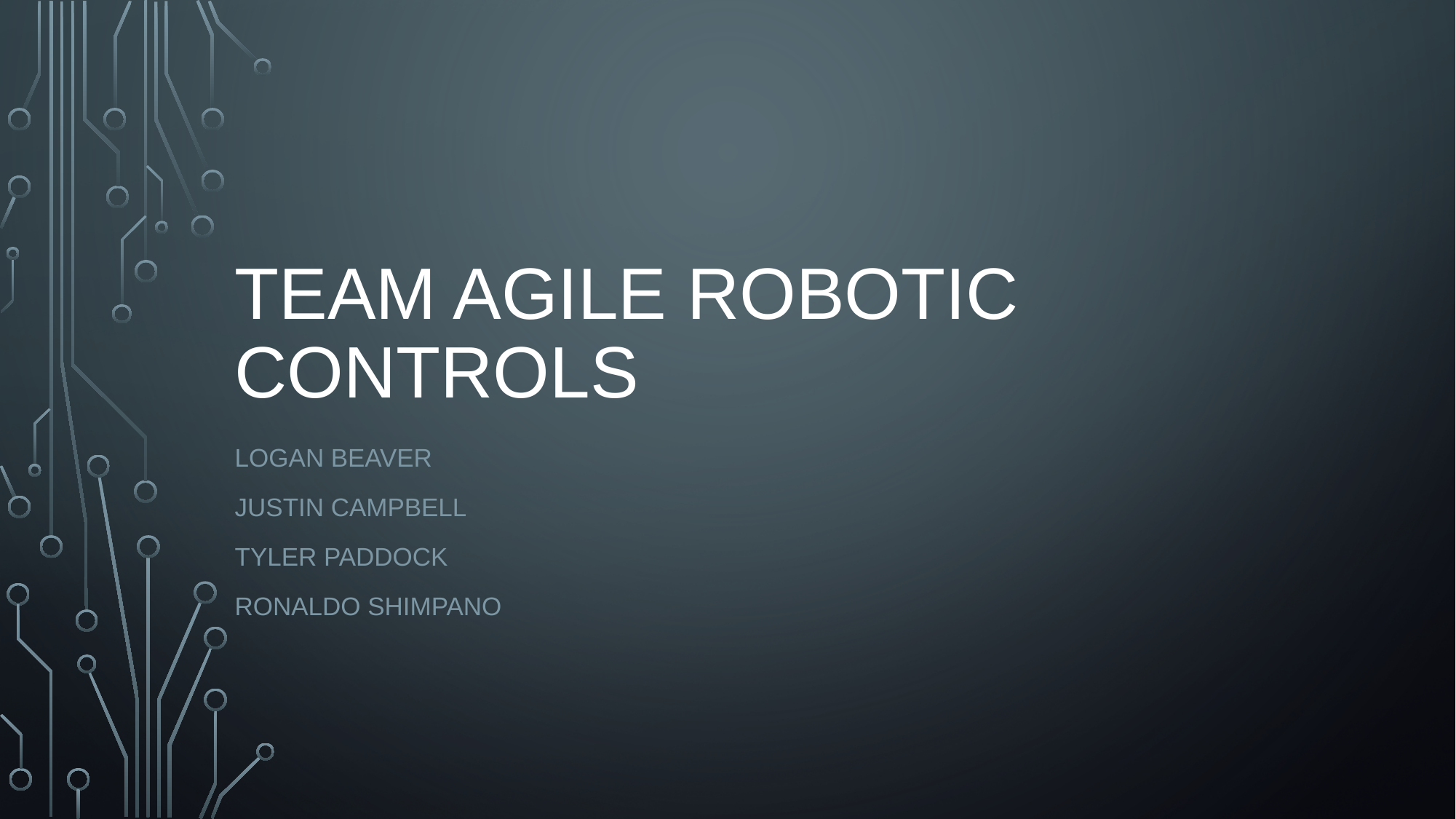

# Team Agile Robotic Controls
Logan Beaver
Justin Campbell
Tyler Paddock
Ronaldo Shimpano